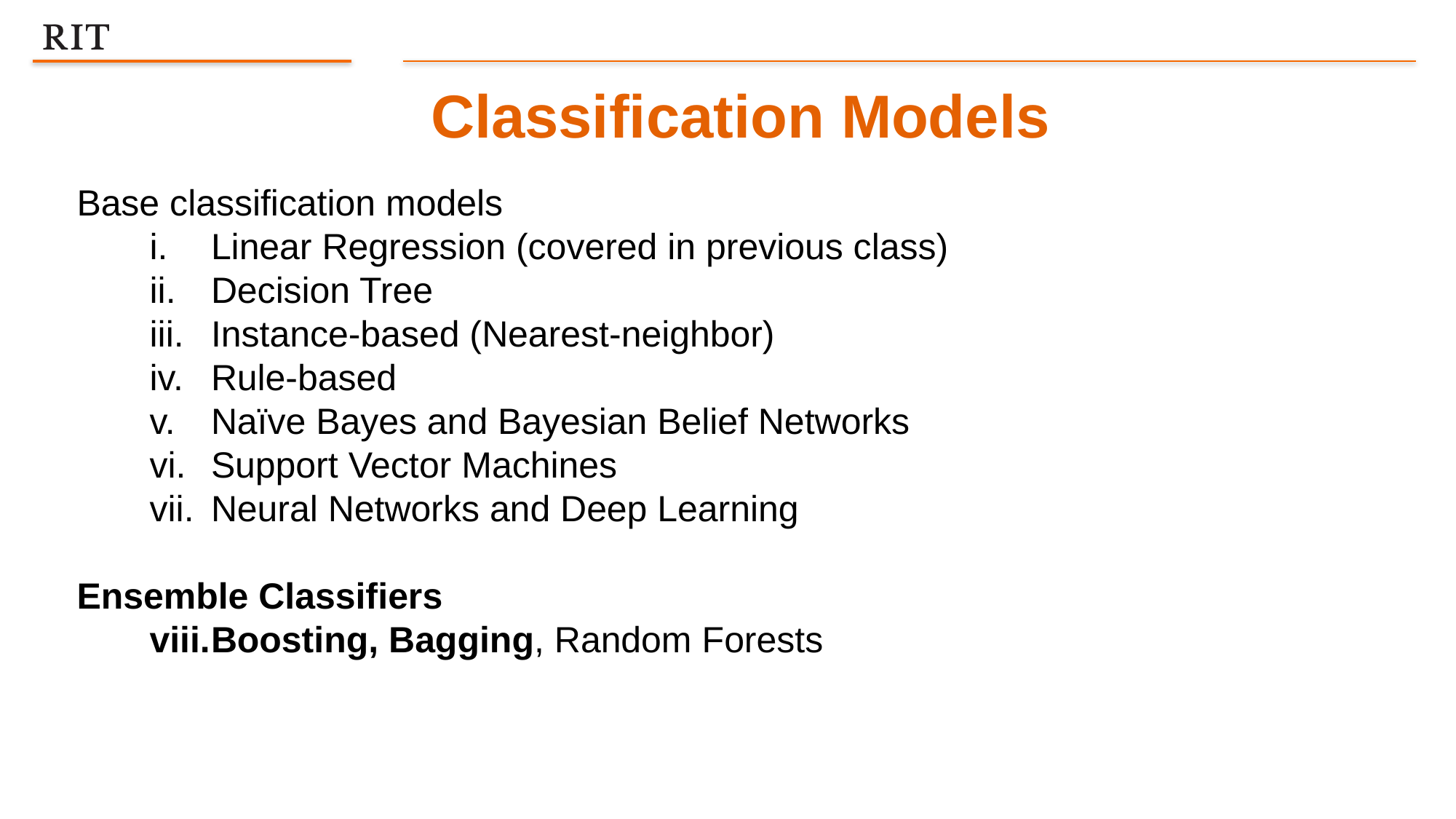

Classification Models
Base classification models
Linear Regression (covered in previous class)
Decision Tree
Instance-based (Nearest-neighbor)
Rule-based
Naïve Bayes and Bayesian Belief Networks
Support Vector Machines
Neural Networks and Deep Learning

Ensemble Classifiers
Boosting, Bagging, Random Forests